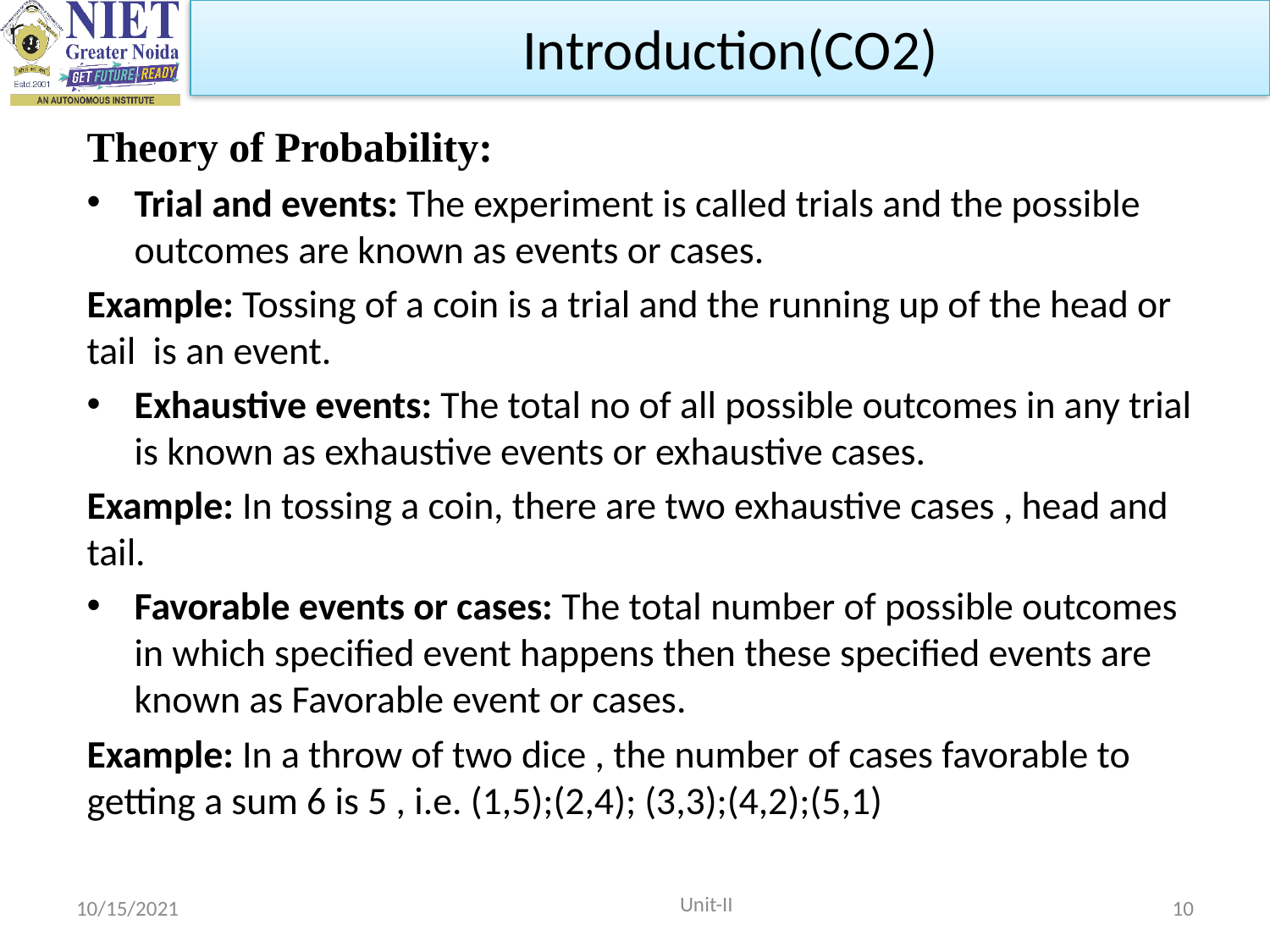

Introduction(CO2)
Theory of Probability:
Trial and events: The experiment is called trials and the possible outcomes are known as events or cases.
Example: Tossing of a coin is a trial and the running up of the head or tail  is an event.
Exhaustive events: The total no of all possible outcomes in any trial is known as exhaustive events or exhaustive cases.
Example: In tossing a coin, there are two exhaustive cases , head and tail.
Favorable events or cases: The total number of possible outcomes in which specified event happens then these specified events are known as Favorable event or cases.
Example: In a throw of two dice , the number of cases favorable to getting a sum 6 is 5 , i.e. (1,5);(2,4); (3,3);(4,2);(5,1)
            Unit-II
10/15/2021
10